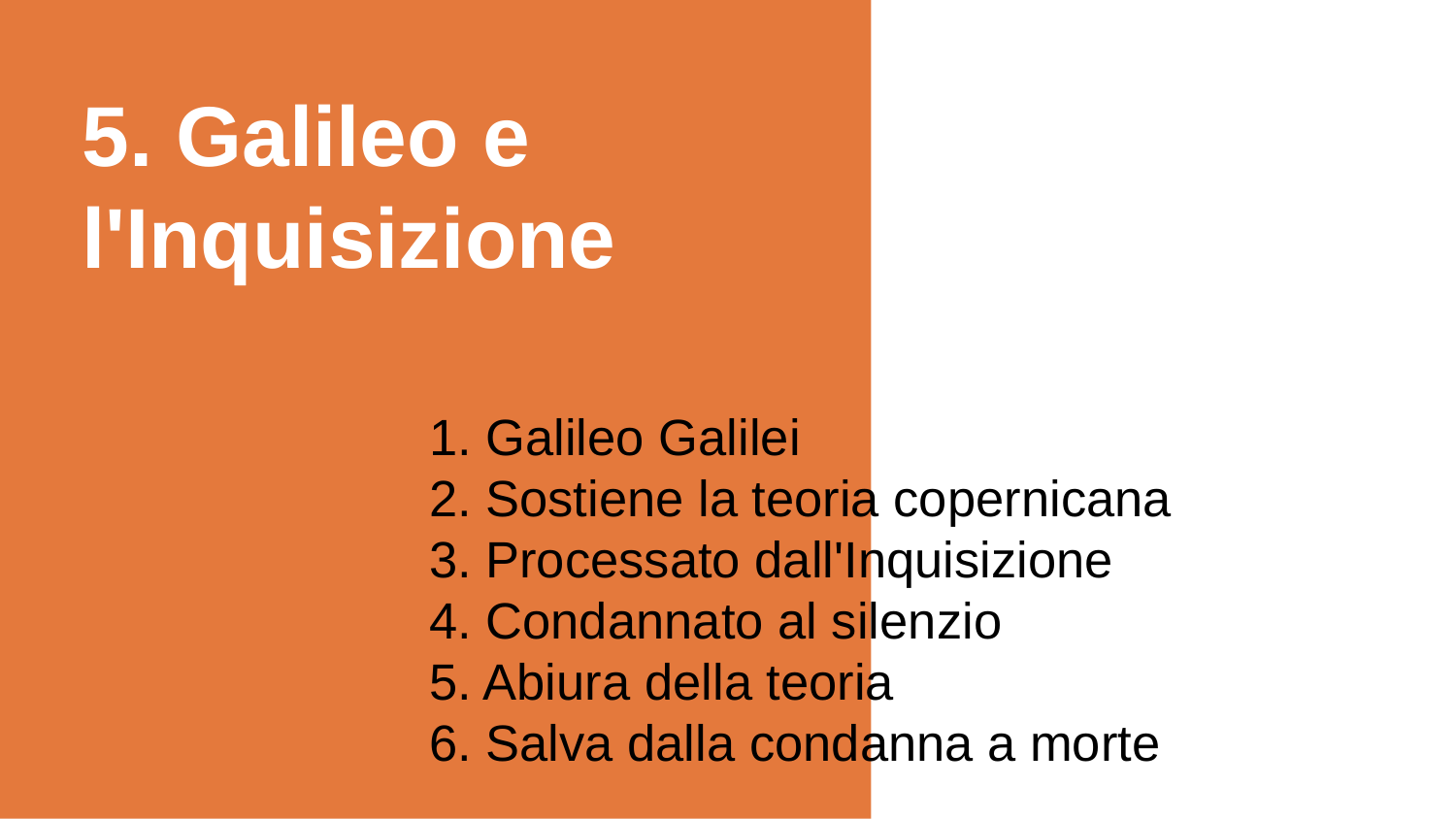

# 5. Galileo e l'Inquisizione

1. Galileo Galilei
2. Sostiene la teoria copernicana
3. Processato dall'Inquisizione
4. Condannato al silenzio
5. Abiura della teoria
6. Salva dalla condanna a morte